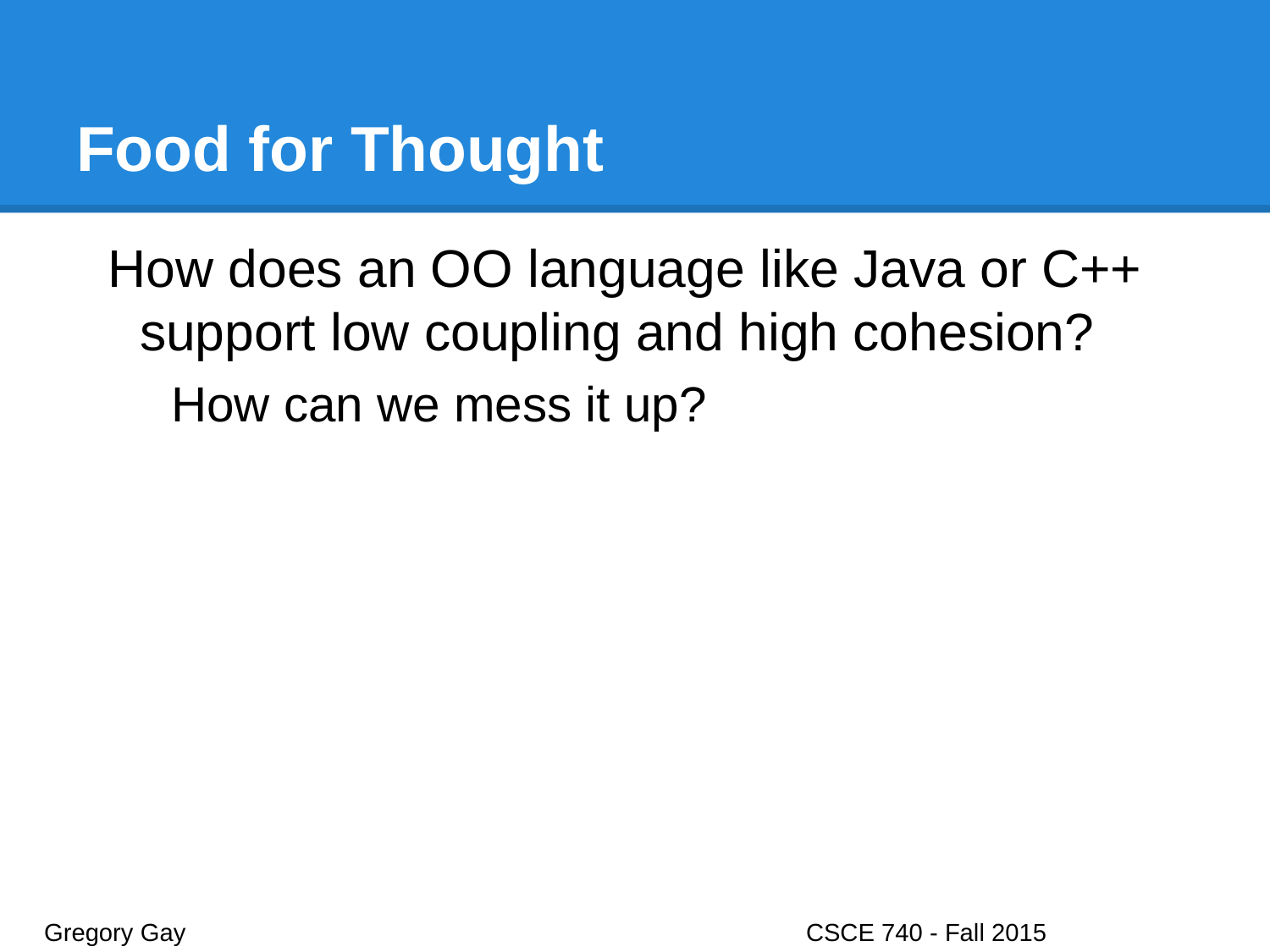

# Food for Thought
How does an OO language like Java or C++ support low coupling and high cohesion?
How can we mess it up?

Gregory Gay					CSCE 740 - Fall 2015								30